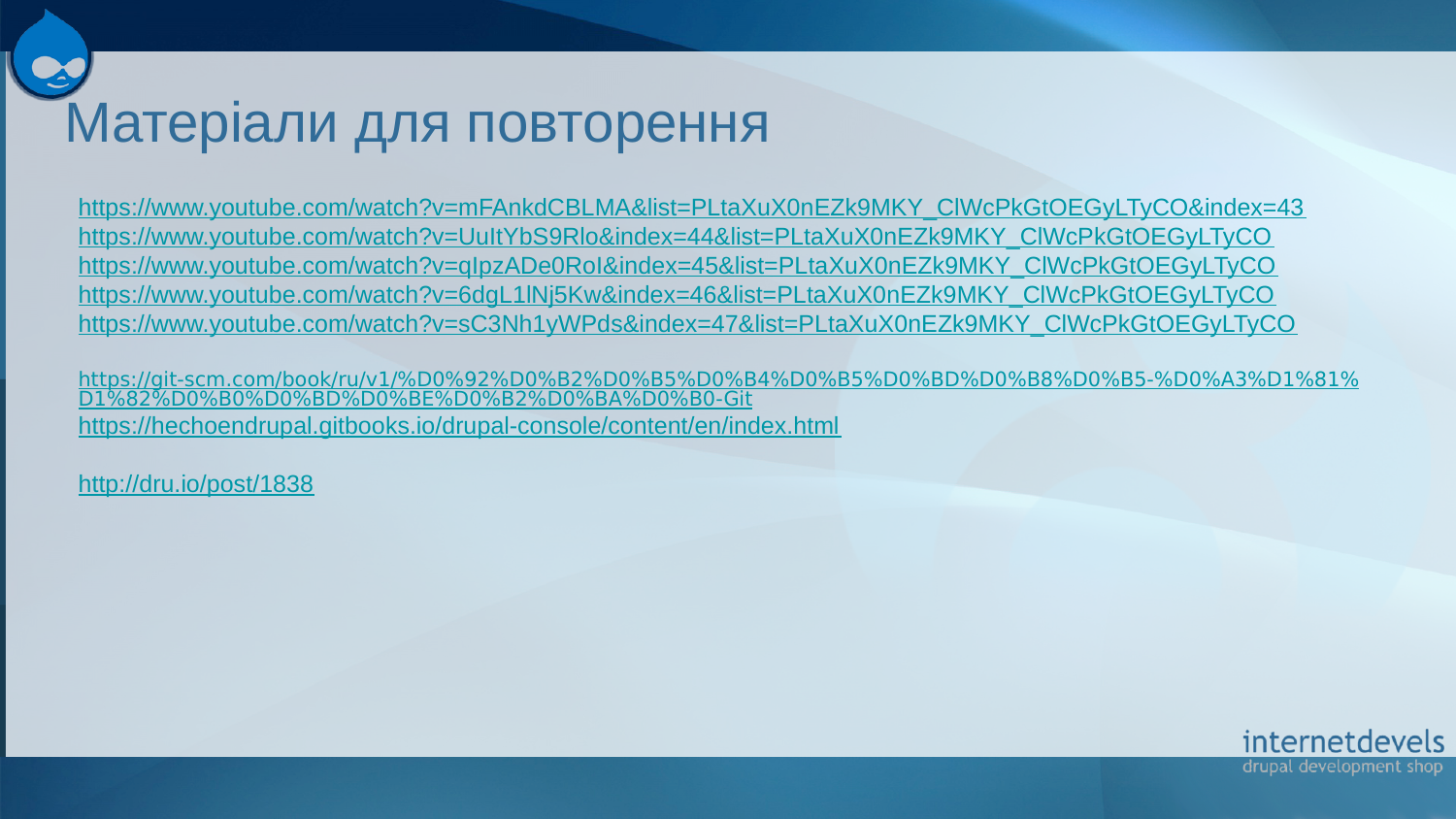

# Матеріали для повторення
https://www.youtube.com/watch?v=mFAnkdCBLMA&list=PLtaXuX0nEZk9MKY_ClWcPkGtOEGyLTyCO&index=43
https://www.youtube.com/watch?v=UuItYbS9Rlo&index=44&list=PLtaXuX0nEZk9MKY_ClWcPkGtOEGyLTyCO
https://www.youtube.com/watch?v=qIpzADe0RoI&index=45&list=PLtaXuX0nEZk9MKY_ClWcPkGtOEGyLTyCO
https://www.youtube.com/watch?v=6dgL1lNj5Kw&index=46&list=PLtaXuX0nEZk9MKY_ClWcPkGtOEGyLTyCO
https://www.youtube.com/watch?v=sC3Nh1yWPds&index=47&list=PLtaXuX0nEZk9MKY_ClWcPkGtOEGyLTyCO

https://git-scm.com/book/ru/v1/%D0%92%D0%B2%D0%B5%D0%B4%D0%B5%D0%BD%D0%B8%D0%B5-%D0%A3%D1%81%D1%82%D0%B0%D0%BD%D0%BE%D0%B2%D0%BA%D0%B0-Git
https://hechoendrupal.gitbooks.io/drupal-console/content/en/index.html

http://dru.io/post/1838